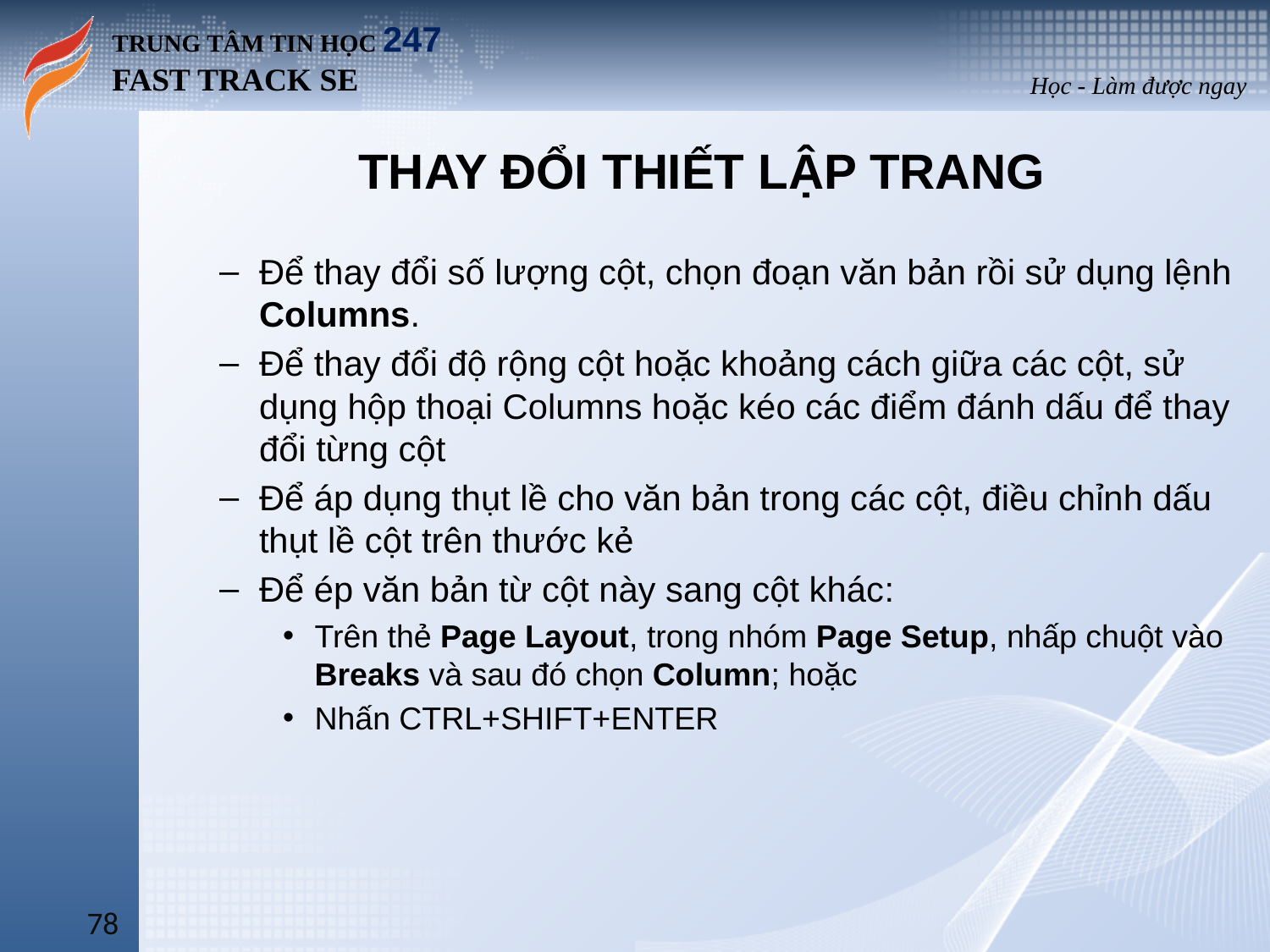

# Thay đổi thiết lập trang
Để thay đổi số lượng cột, chọn đoạn văn bản rồi sử dụng lệnh Columns.
Để thay đổi độ rộng cột hoặc khoảng cách giữa các cột, sử dụng hộp thoại Columns hoặc kéo các điểm đánh dấu để thay đổi từng cột
Để áp dụng thụt lề cho văn bản trong các cột, điều chỉnh dấu thụt lề cột trên thước kẻ
Để ép văn bản từ cột này sang cột khác:
Trên thẻ Page Layout, trong nhóm Page Setup, nhấp chuột vào Breaks và sau đó chọn Column; hoặc
Nhấn CTRL+SHIFT+ENTER